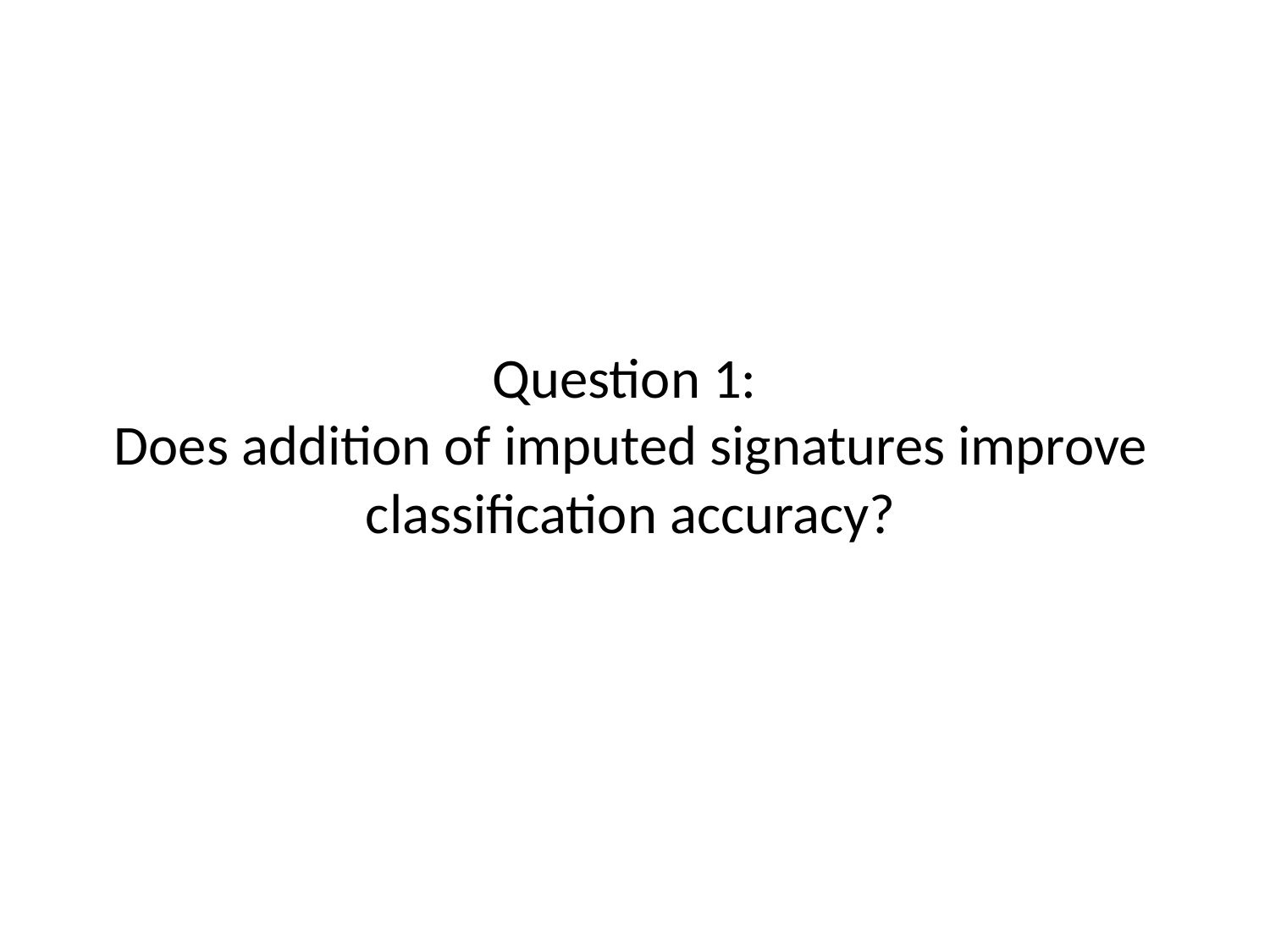

Question 1:
Does addition of imputed signatures improve classification accuracy?